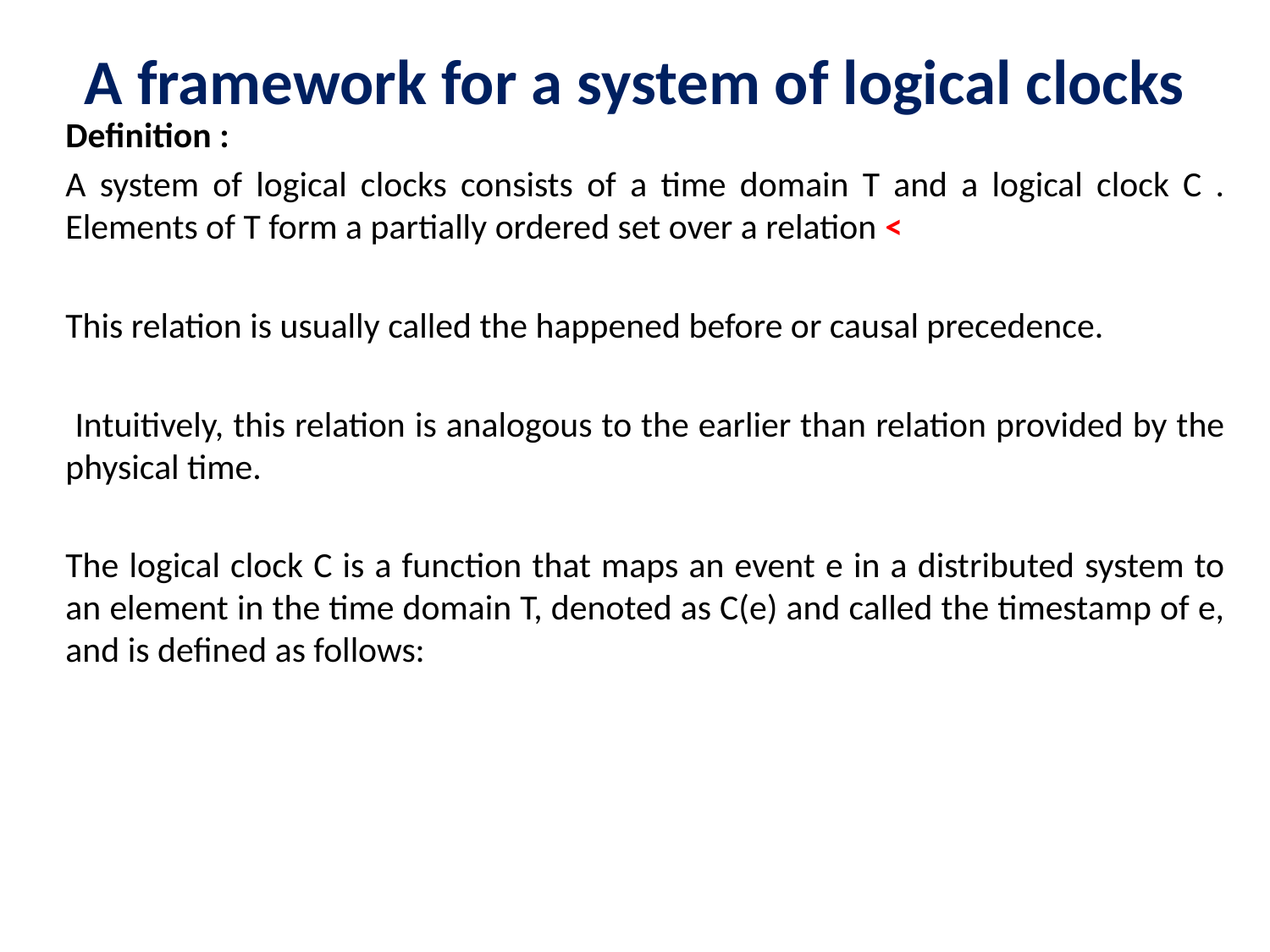

# A framework for a system of logical clocks
Definition :
A system of logical clocks consists of a time domain T and a logical clock C . Elements of T form a partially ordered set over a relation <

This relation is usually called the happened before or causal precedence.

 Intuitively, this relation is analogous to the earlier than relation provided by the physical time.

The logical clock C is a function that maps an event e in a distributed system to an element in the time domain T, denoted as C(e) and called the timestamp of e, and is defined as follows: